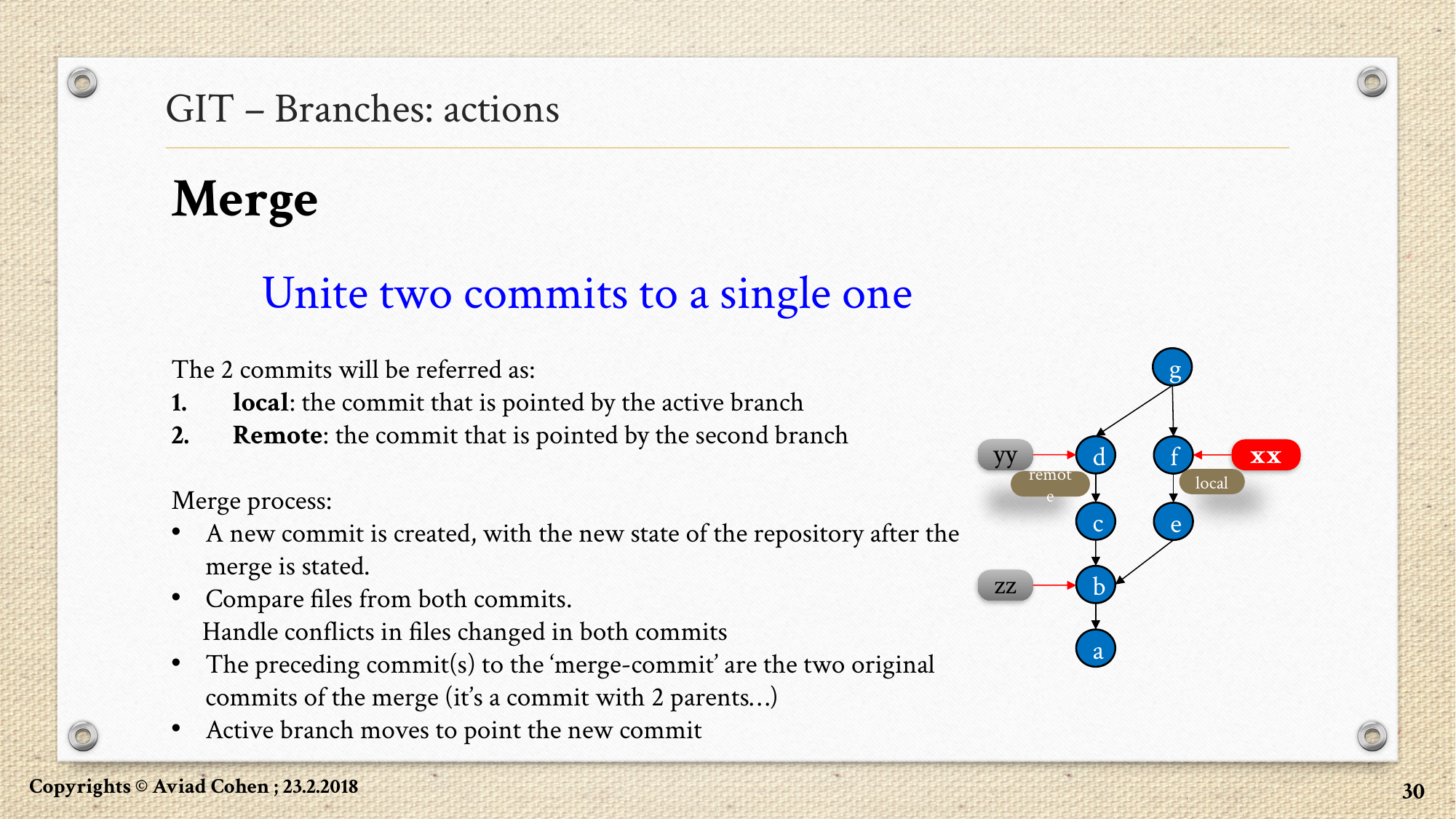

# GIT – Branches: actions
Merge

Unite two commits to a single one

The 2 commits will be referred as:
local: the commit that is pointed by the active branch
Remote: the commit that is pointed by the second branch

Merge process:
A new commit is created, with the new state of the repository after the merge is stated.
Compare files from both commits.
     Handle conflicts in files changed in both commits
The preceding commit(s) to the ‘merge-commit’ are the two original commits of the merge (it’s a commit with 2 parents…)
Active branch moves to point the new commit
g
d
f
yy
xx
local
remote
c
e
b
zz
a
Copyrights © Aviad Cohen ; 23.2.2018
30